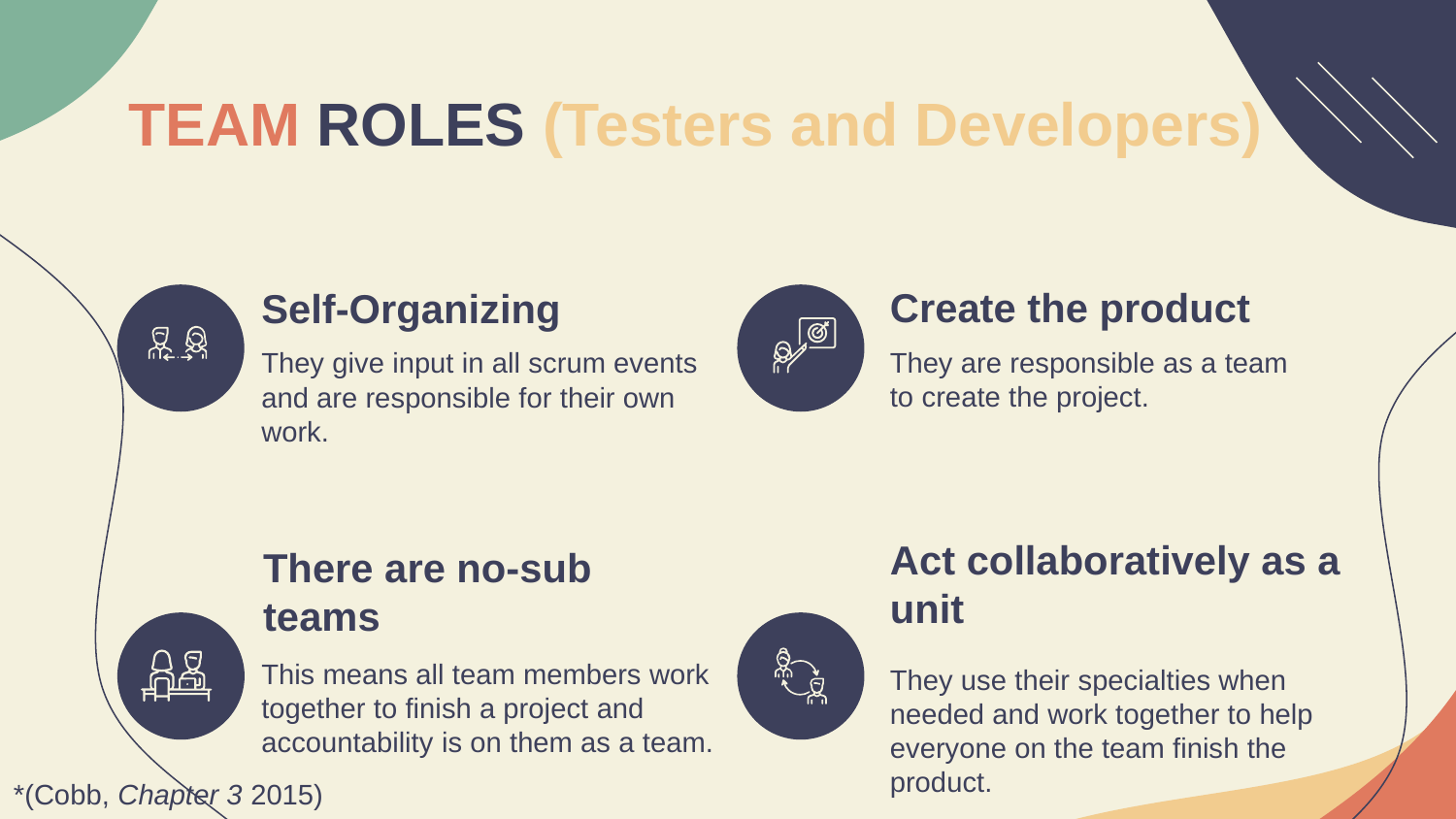

# TEAM ROLES (Testers and Developers)
Create the product
Self-Organizing

They are responsible as a team to create the project.
They give input in all scrum events and are responsible for their own work.
There are no-sub teams
Act collaboratively as a unit

This means all team members work together to finish a project and accountability is on them as a team.
They use their specialties when needed and work together to help everyone on the team finish the product.

*(Cobb, Chapter 3 2015)